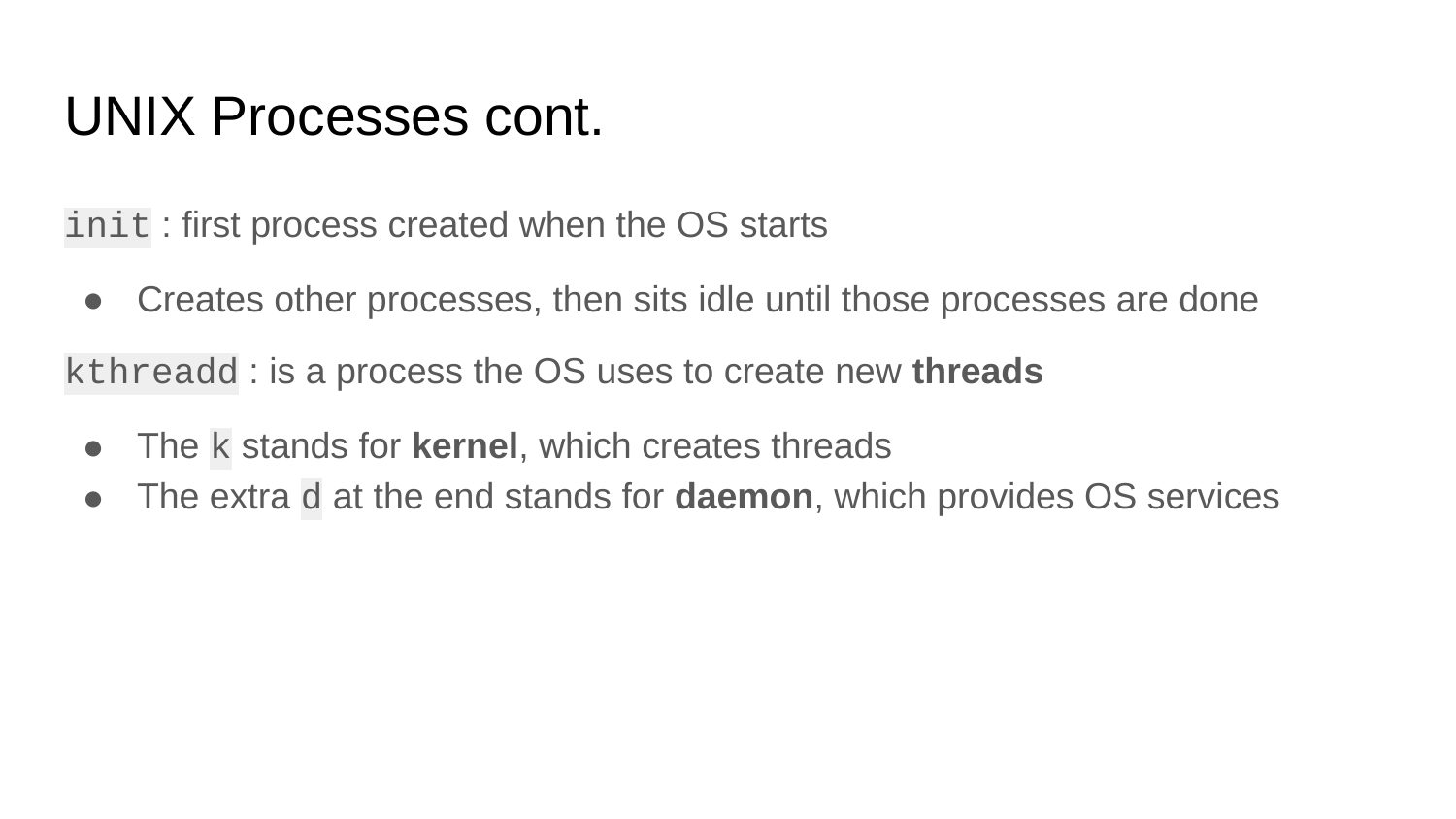

# UNIX Processes cont.
init : first process created when the OS starts
Creates other processes, then sits idle until those processes are done
kthreadd : is a process the OS uses to create new threads
The k stands for kernel, which creates threads
The extra d at the end stands for daemon, which provides OS services